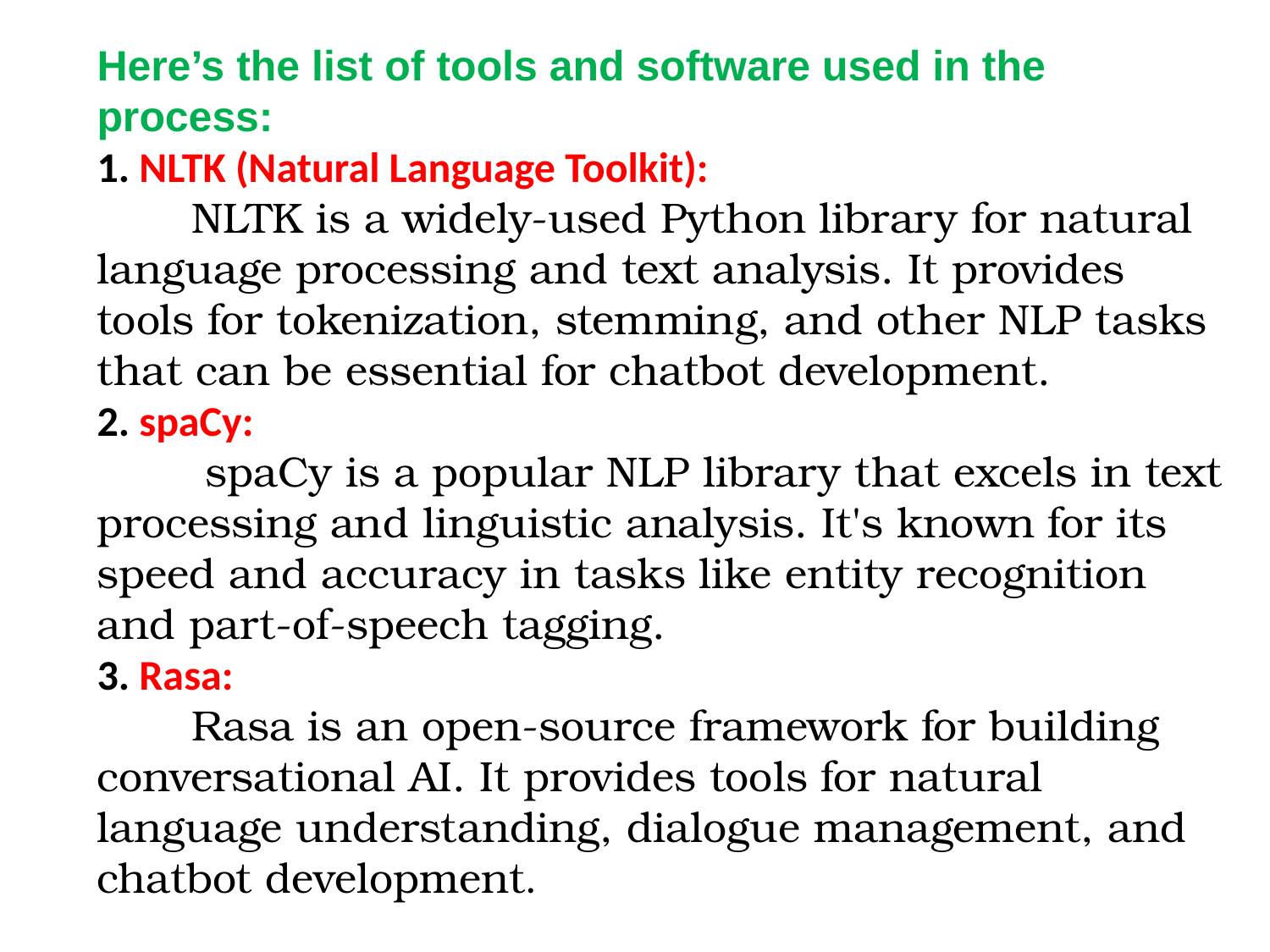

Here’s the list of tools and software used in the process:
1. NLTK (Natural Language Toolkit):
       NLTK is a widely-used Python library for natural language processing and text analysis. It provides tools for tokenization, stemming, and other NLP tasks that can be essential for chatbot development.
2. spaCy:
        spaCy is a popular NLP library that excels in text processing and linguistic analysis. It's known for its speed and accuracy in tasks like entity recognition and part-of-speech tagging.
3. Rasa:
       Rasa is an open-source framework for building conversational AI. It provides tools for natural language understanding, dialogue management, and chatbot development.